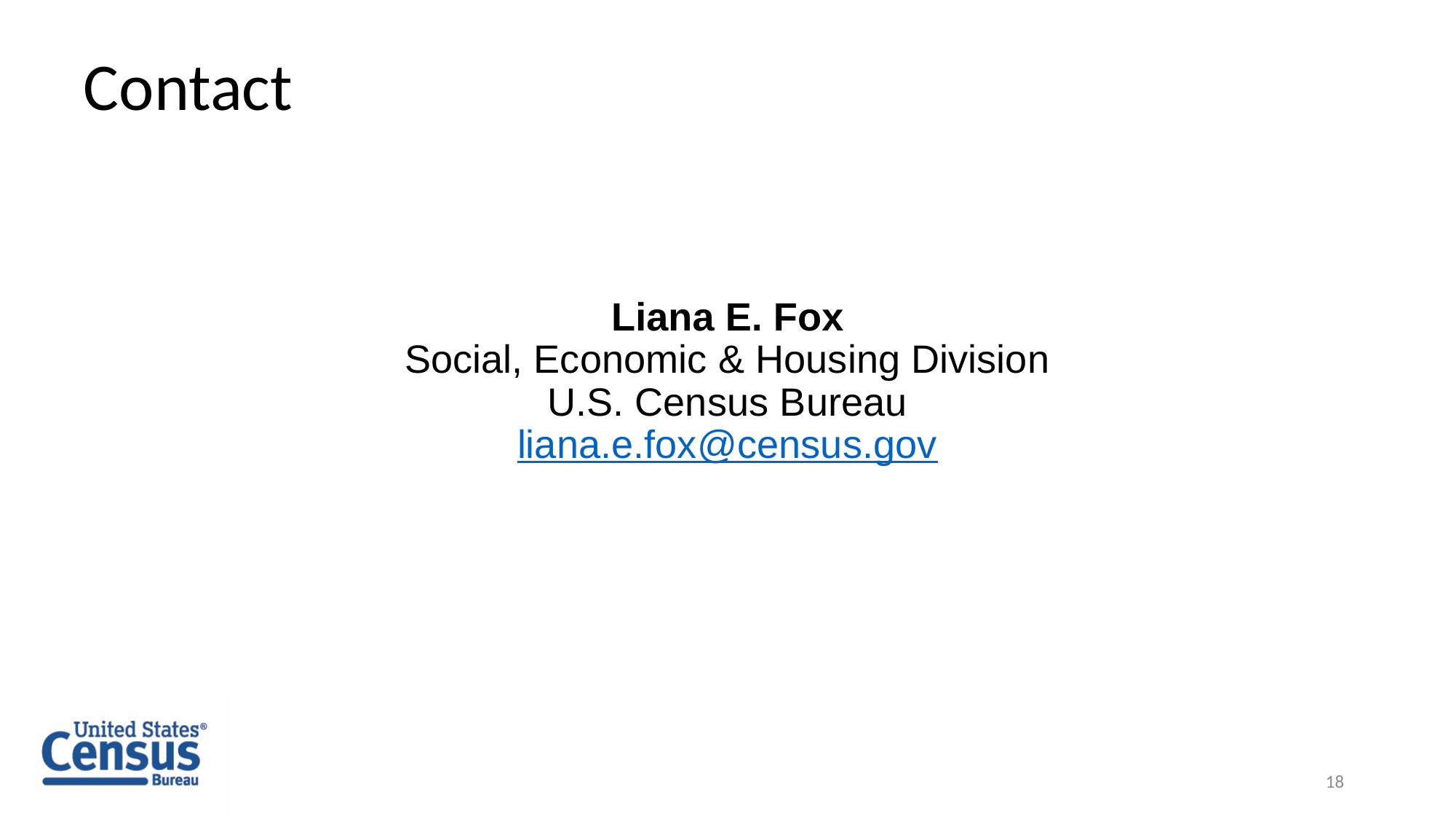

# Contact
Liana E. Fox
Social, Economic & Housing Division
U.S. Census Bureau
liana.e.fox@census.gov

18